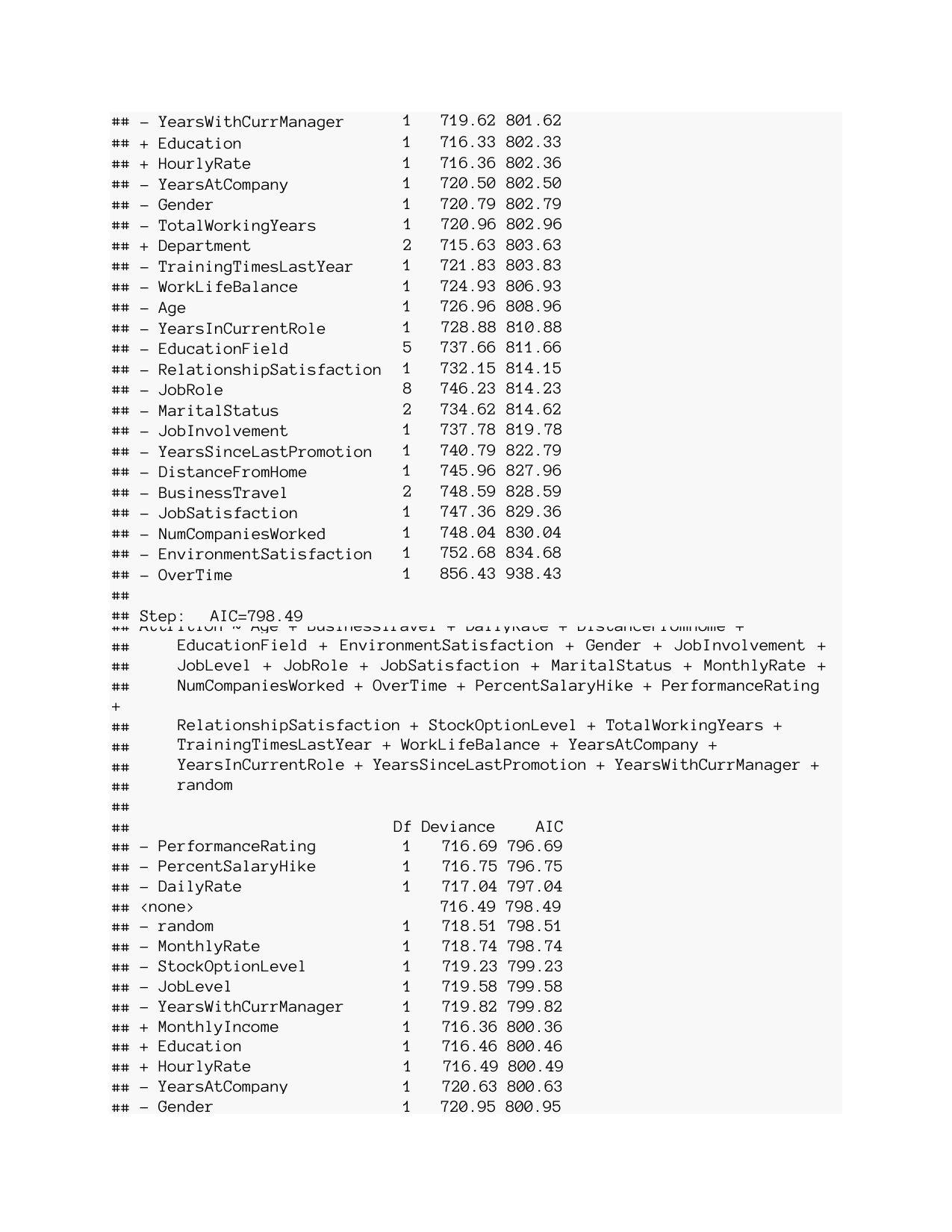

| ## | - YearsWithCurrManager | 1 | 719.62 | 801.62 |
| --- | --- | --- | --- | --- |
| ## | + Education | 1 | 716.33 | 802.33 |
| ## | + HourlyRate | 1 | 716.36 | 802.36 |
| ## | - YearsAtCompany | 1 | 720.50 | 802.50 |
| ## | - Gender | 1 | 720.79 | 802.79 |
| ## | - TotalWorkingYears | 1 | 720.96 | 802.96 |
| ## | + Department | 2 | 715.63 | 803.63 |
| ## | - TrainingTimesLastYear | 1 | 721.83 | 803.83 |
| ## | - WorkLifeBalance | 1 | 724.93 | 806.93 |
| ## | - Age | 1 | 726.96 | 808.96 |
| ## | - YearsInCurrentRole | 1 | 728.88 | 810.88 |
| ## | - EducationField | 5 | 737.66 | 811.66 |
| ## | - RelationshipSatisfaction | 1 | 732.15 | 814.15 |
| ## | - JobRole | 8 | 746.23 | 814.23 |
| ## | - MaritalStatus | 2 | 734.62 | 814.62 |
| ## | - JobInvolvement | 1 | 737.78 | 819.78 |
| ## | - YearsSinceLastPromotion | 1 | 740.79 | 822.79 |
| ## | - DistanceFromHome | 1 | 745.96 | 827.96 |
| ## | - BusinessTravel | 2 | 748.59 | 828.59 |
| ## | - JobSatisfaction | 1 | 747.36 | 829.36 |
| ## | - NumCompaniesWorked | 1 | 748.04 | 830.04 |
| ## | - EnvironmentSatisfaction | 1 | 752.68 | 834.68 |
| ## | - OverTime | 1 | 856.43 | 938.43 |
| ## |  |  |  |  |
| ## | Step: AIC=798.49 |  |  |  |

##  Attrition  ~  Age  +  BusinessTravel  +  DailyRate  +  DistanceFromHome  +

##
##
##
+
##
##
##
##
##
##
EducationField  +  EnvironmentSatisfaction  +  Gender  +  JobInvolvement  + JobLevel  +  JobRole  +  JobSatisfaction  +  MaritalStatus  +  MonthlyRate  + NumCompaniesWorked  +  OverTime  +  PercentSalaryHike  +  PerformanceRating

RelationshipSatisfaction  +  StockOptionLevel  +  TotalWorkingYears  + TrainingTimesLastYear  +  WorkLifeBalance  +  YearsAtCompany  + YearsInCurrentRole  +  YearsSinceLastPromotion  +  YearsWithCurrManager  + random

Df  Deviance	AIC

##  -  PerformanceRating
##  -  PercentSalaryHike
##  -  DailyRate
##  <none>
##  -  random
##  -  MonthlyRate
##  -  StockOptionLevel
##  -  JobLevel
##  -  YearsWithCurrManager
##  +  MonthlyIncome
##  +  Education
##  +  HourlyRate
##  -  YearsAtCompany
1	716.69  796.69
1	716.75  796.75
1	717.04  797.04
716.49  798.49
1	718.51  798.51
1	718.74  798.74
1	719.23  799.23
1	719.58  799.58
1	719.82  799.82
1	716.36  800.36
1	716.46  800.46
1	716.49  800.49
1	720.63  800.63

##  -  Gender
1
720.95  800.95